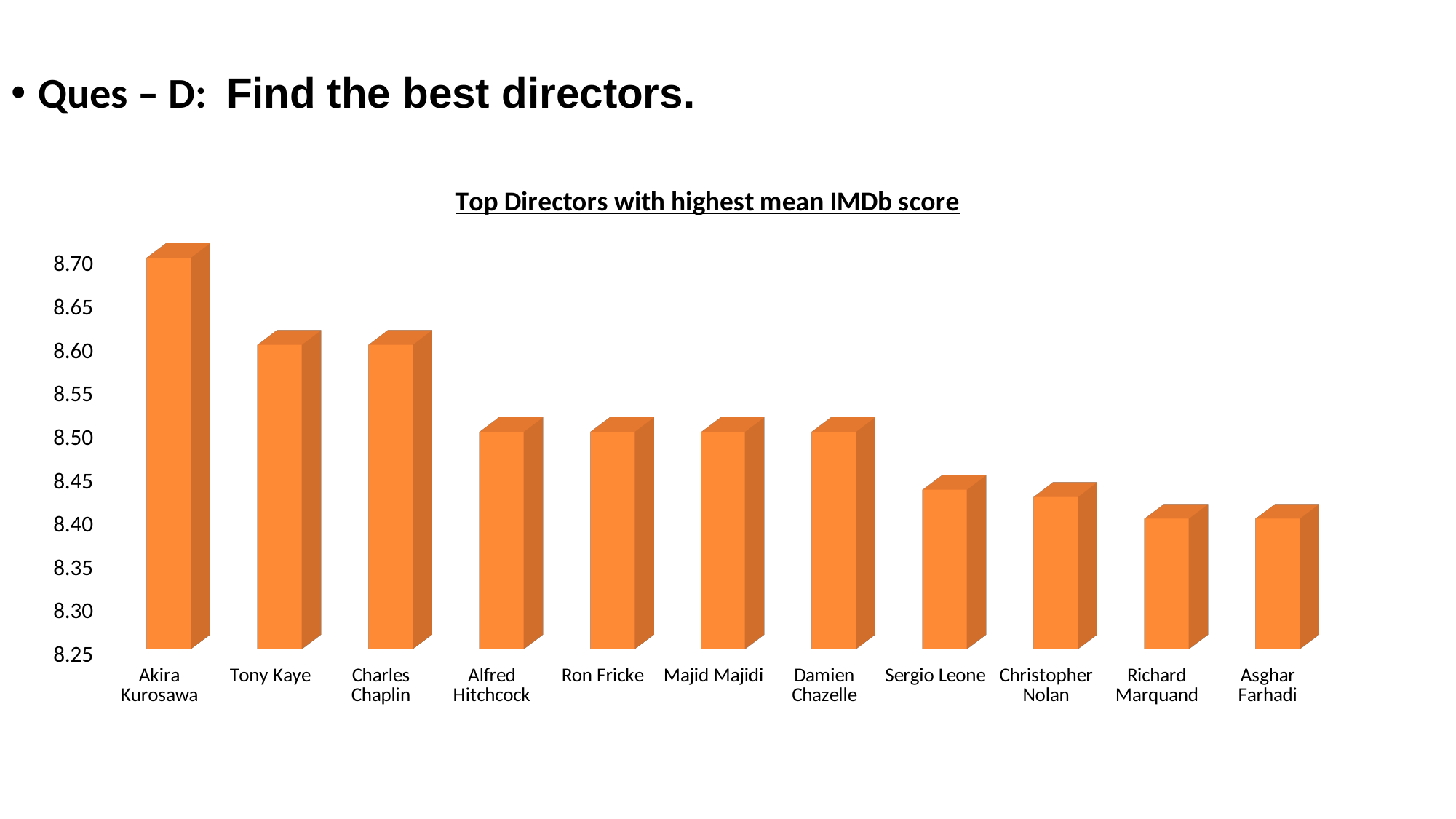

Ques – D:  Find the best directors.

[unsupported chart]